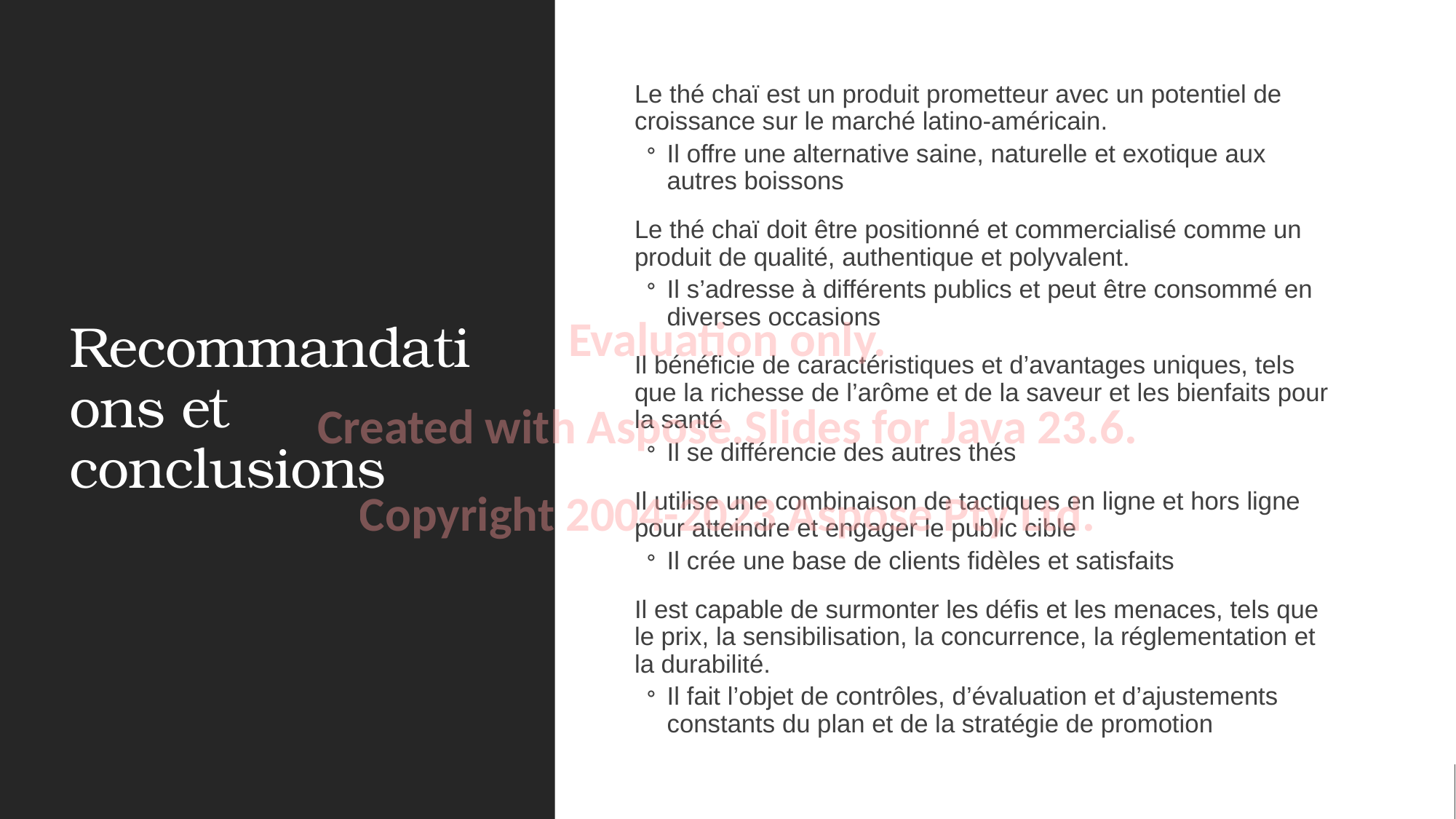

# Recommandations et conclusions
Le thé chaï est un produit prometteur avec un potentiel de croissance sur le marché latino-américain.
Il offre une alternative saine, naturelle et exotique aux autres boissons
Le thé chaï doit être positionné et commercialisé comme un produit de qualité, authentique et polyvalent.
Il s’adresse à différents publics et peut être consommé en diverses occasions
Il bénéficie de caractéristiques et d’avantages uniques, tels que la richesse de l’arôme et de la saveur et les bienfaits pour la santé
Il se différencie des autres thés
Il utilise une combinaison de tactiques en ligne et hors ligne pour atteindre et engager le public cible
Il crée une base de clients fidèles et satisfaits
Il est capable de surmonter les défis et les menaces, tels que le prix, la sensibilisation, la concurrence, la réglementation et la durabilité.
Il fait l’objet de contrôles, d’évaluation et d’ajustements constants du plan et de la stratégie de promotion
Evaluation only.
Created with Aspose.Slides for Java 23.6.
Copyright 2004-2023 Aspose Pty Ltd.